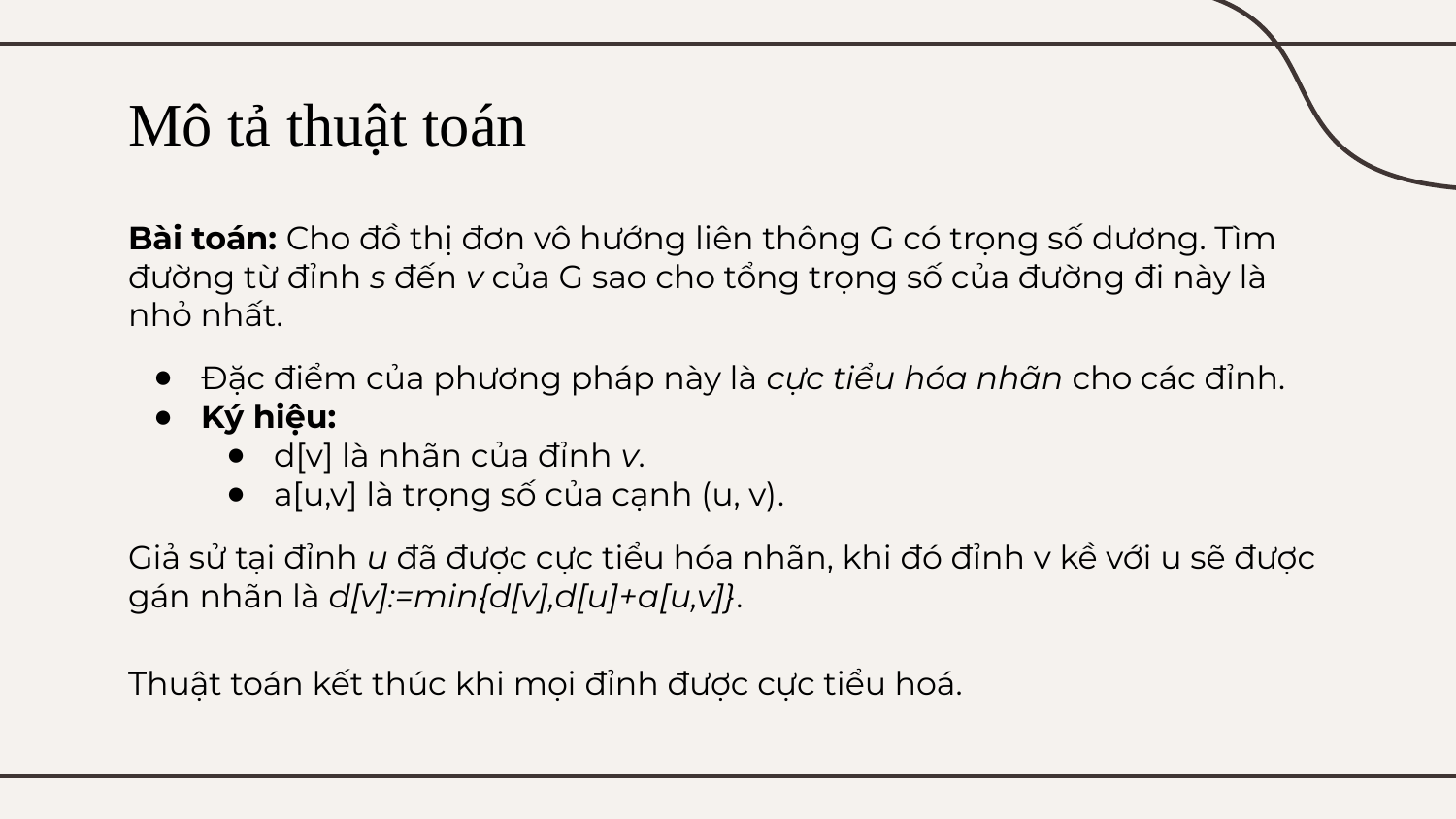

# Mô tả thuật toán
Bài toán: Cho đồ thị đơn vô hướng liên thông G có trọng số dương. Tìm đường từ đỉnh s đến v của G sao cho tổng trọng số của đường đi này là nhỏ nhất.
Đặc điểm của phương pháp này là cực tiểu hóa nhãn cho các đỉnh.
Ký hiệu:
d[v] là nhãn của đỉnh v.
a[u,v] là trọng số của cạnh (u, v).
Giả sử tại đỉnh u đã được cực tiểu hóa nhãn, khi đó đỉnh v kề với u sẽ được gán nhãn là d[v]:=min{d[v],d[u]+a[u,v]}.
Thuật toán kết thúc khi mọi đỉnh được cực tiểu hoá.